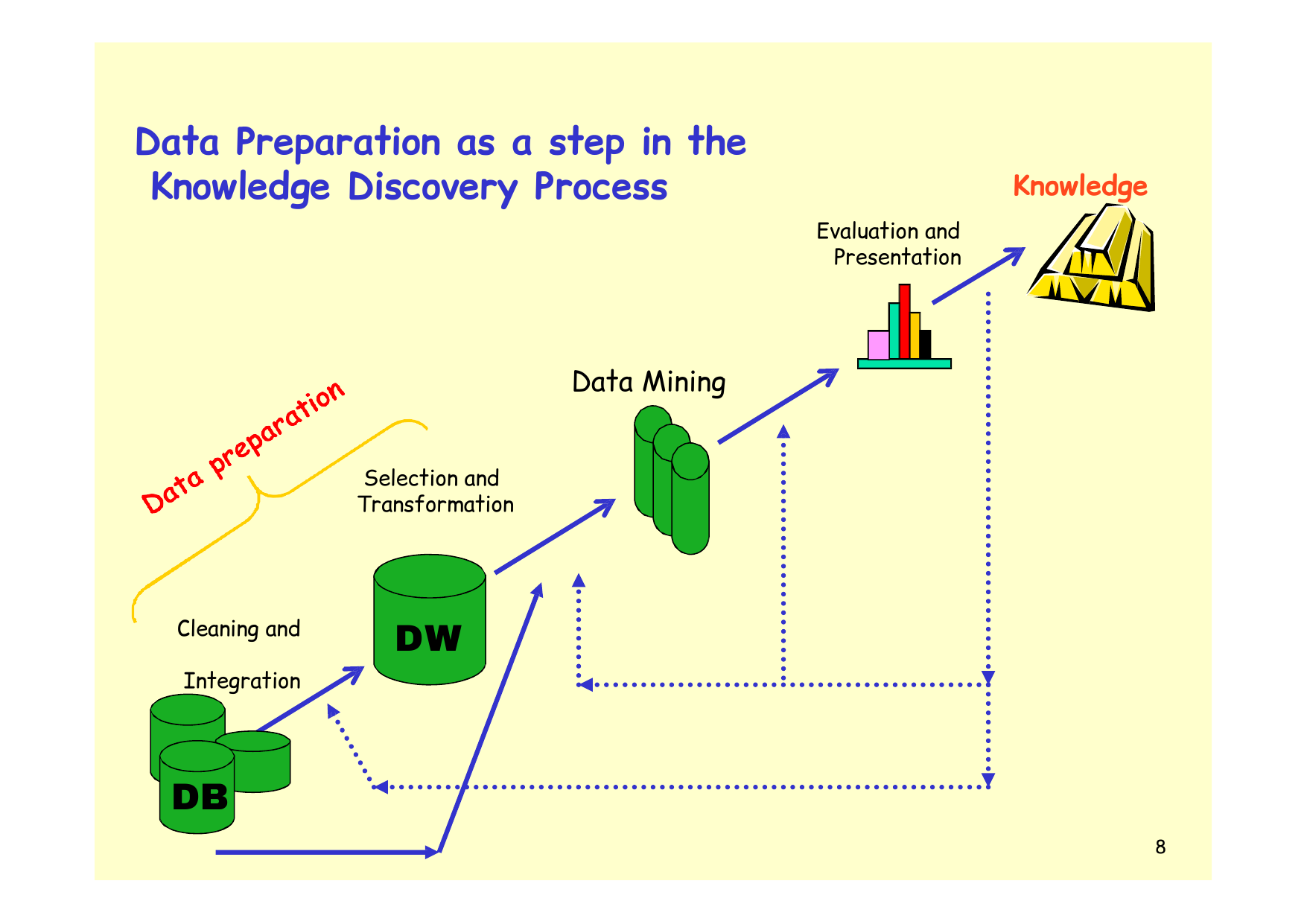

# Data Preparation as a step in the  Knowledge Discovery Process
Knowledge

Evaluation and  Presentation

Data Mining

Selection and  Transformation

DW
Cleaning and  Integration

DB

8